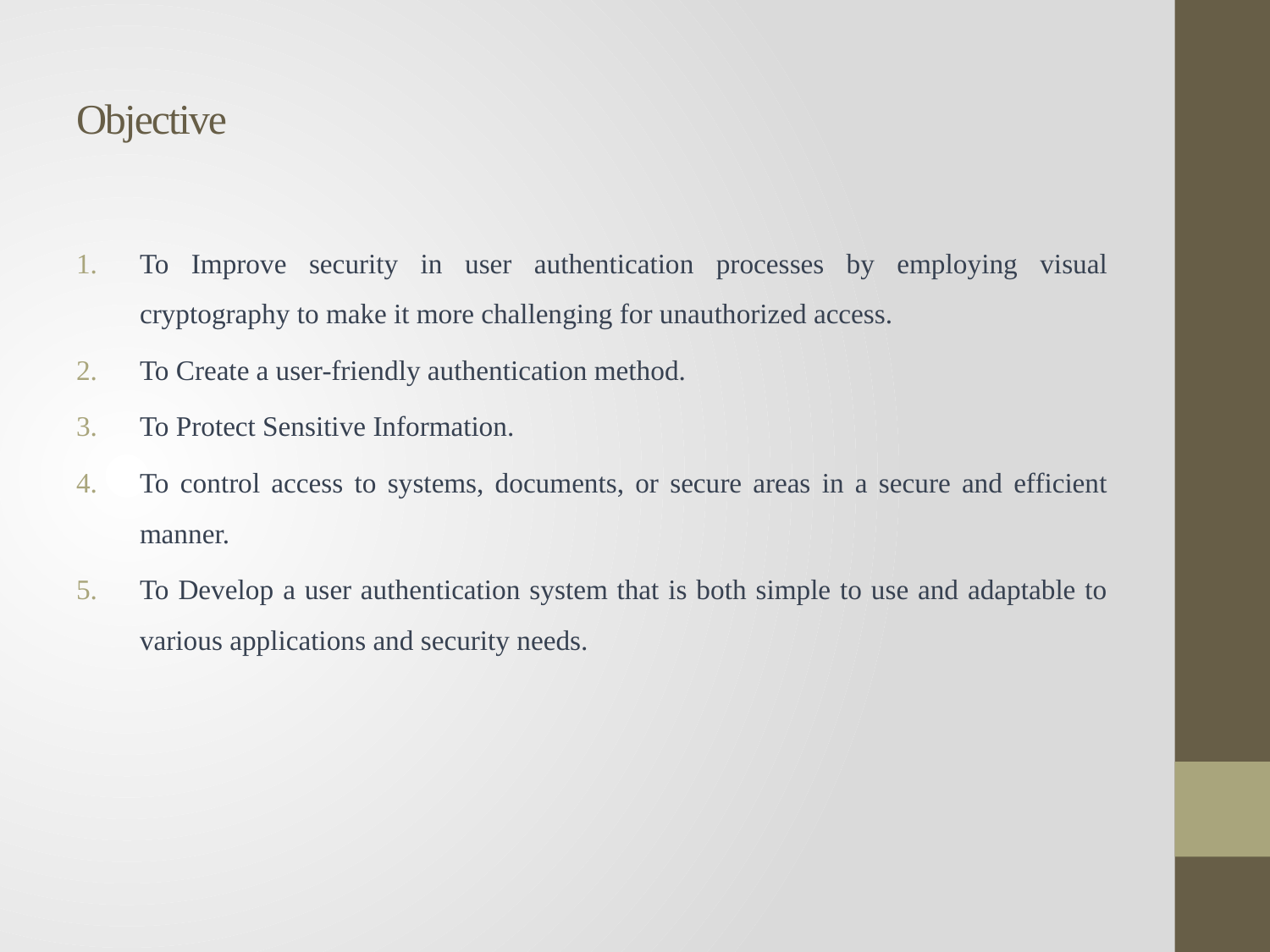

# Objective
To Improve security in user authentication processes by employing visual cryptography to make it more challenging for unauthorized access.
To Create a user-friendly authentication method.
To Protect Sensitive Information.
To control access to systems, documents, or secure areas in a secure and efficient manner.
To Develop a user authentication system that is both simple to use and adaptable to various applications and security needs.